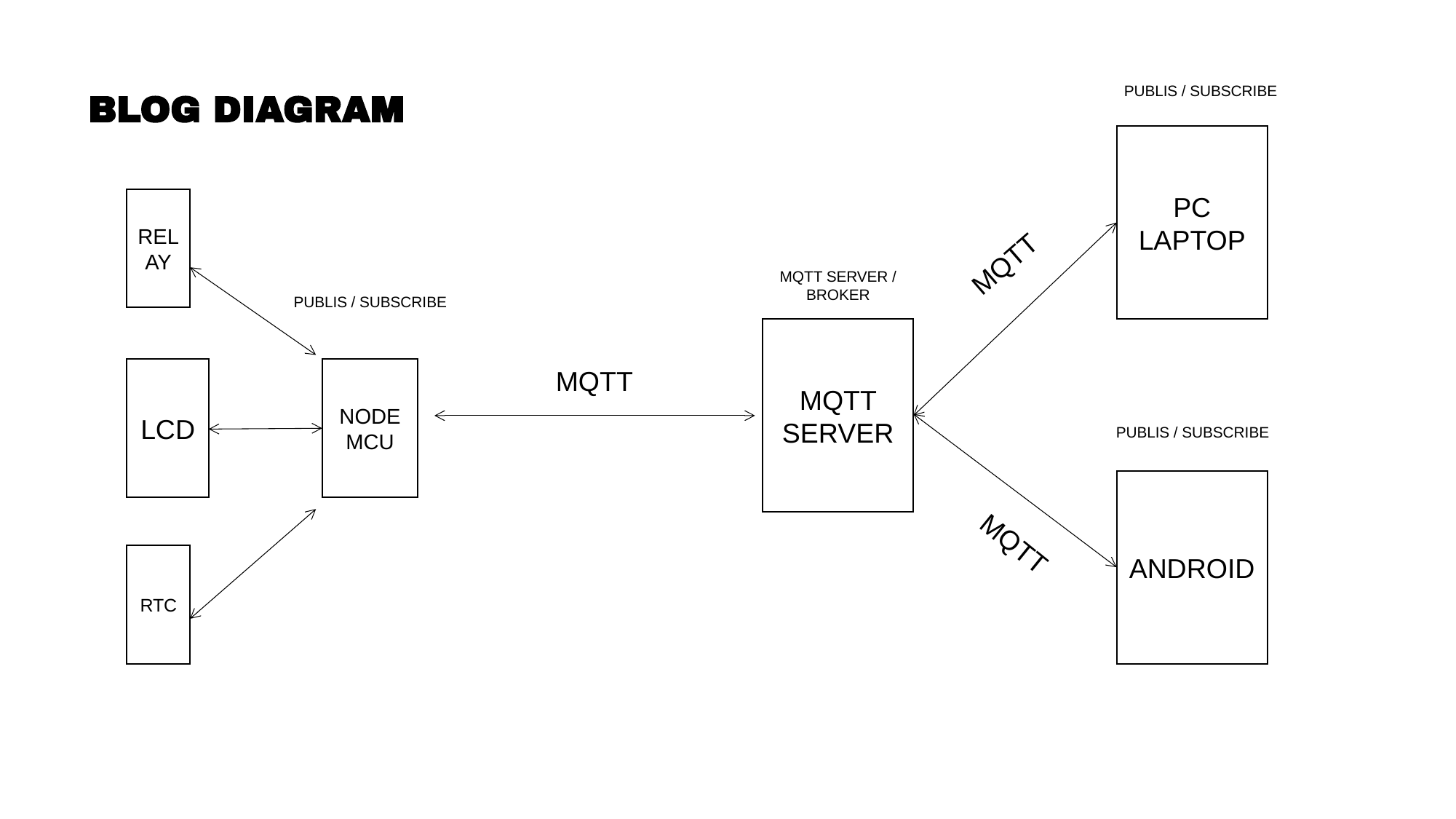

# BLOG DIAGRAM
PUBLIS / SUBSCRIBE
PC
LAPTOP
RELAY
MQTT
MQTT SERVER / BROKER
PUBLIS / SUBSCRIBE
MQTT SERVER
LCD
NODE MCU
MQTT
PUBLIS / SUBSCRIBE
ANDROID
MQTT
RTC